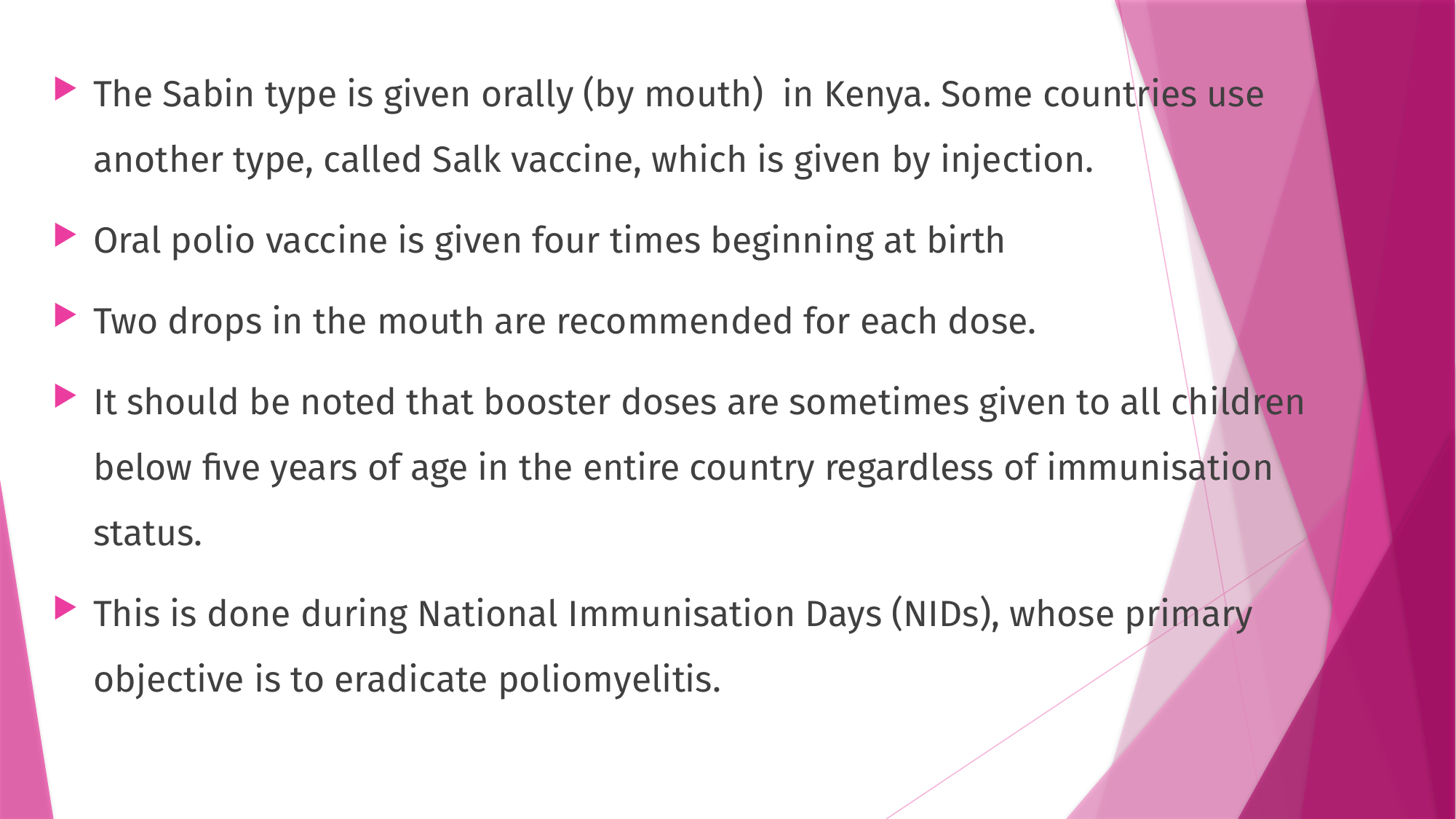

The Sabin type is given orally (by mouth)  in Kenya. Some countries use another type, called Salk vaccine, which is given by injection.
Oral polio vaccine is given four times beginning at birth
Two drops in the mouth are recommended for each dose.
It should be noted that booster doses are sometimes given to all children below five years of age in the entire country regardless of immunisation status.
This is done during National Immunisation Days (NIDs), whose primary objective is to eradicate poliomyelitis.